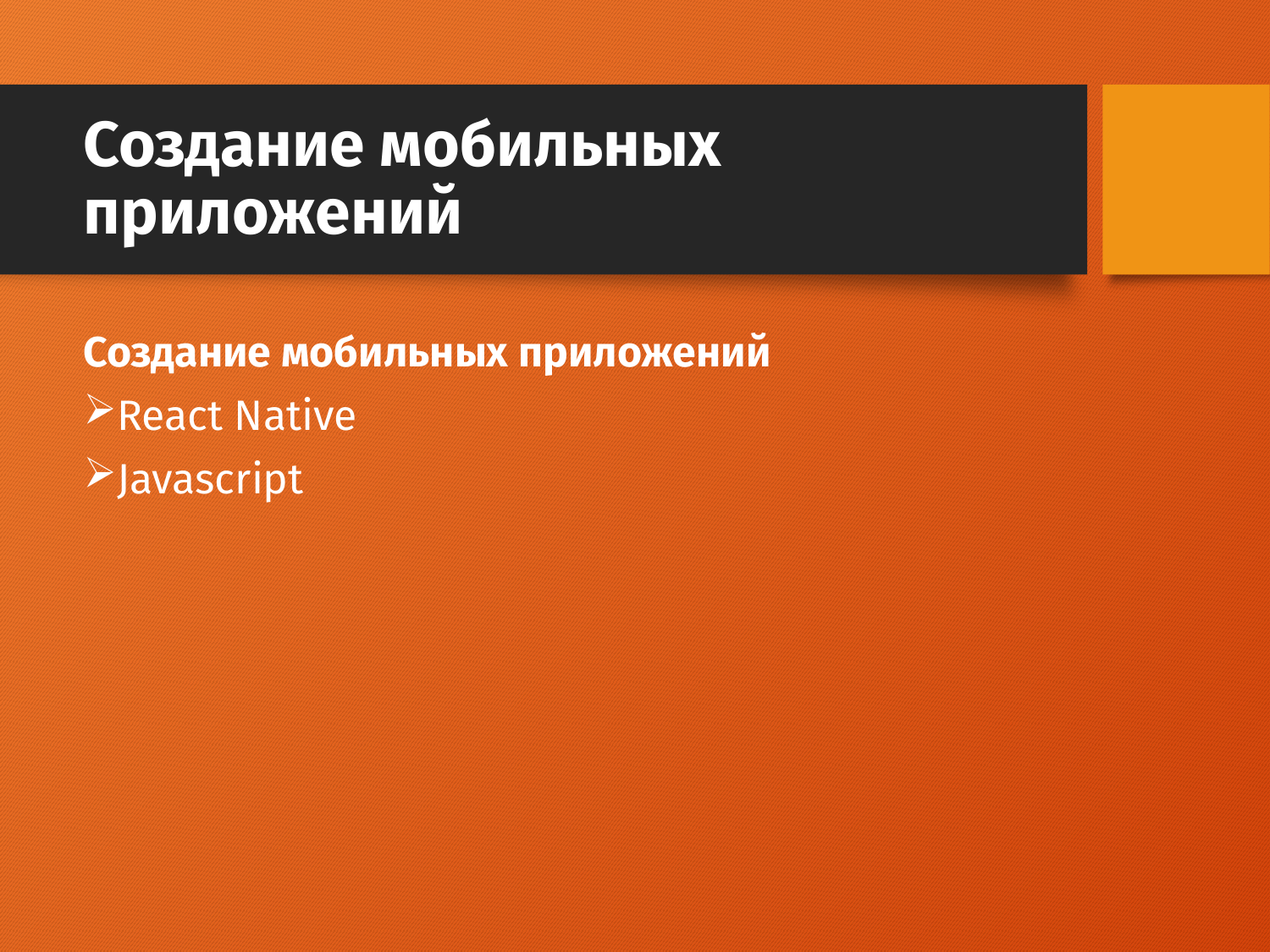

# Создание мобильных приложений
Создание мобильных приложений
React Native
Javascript